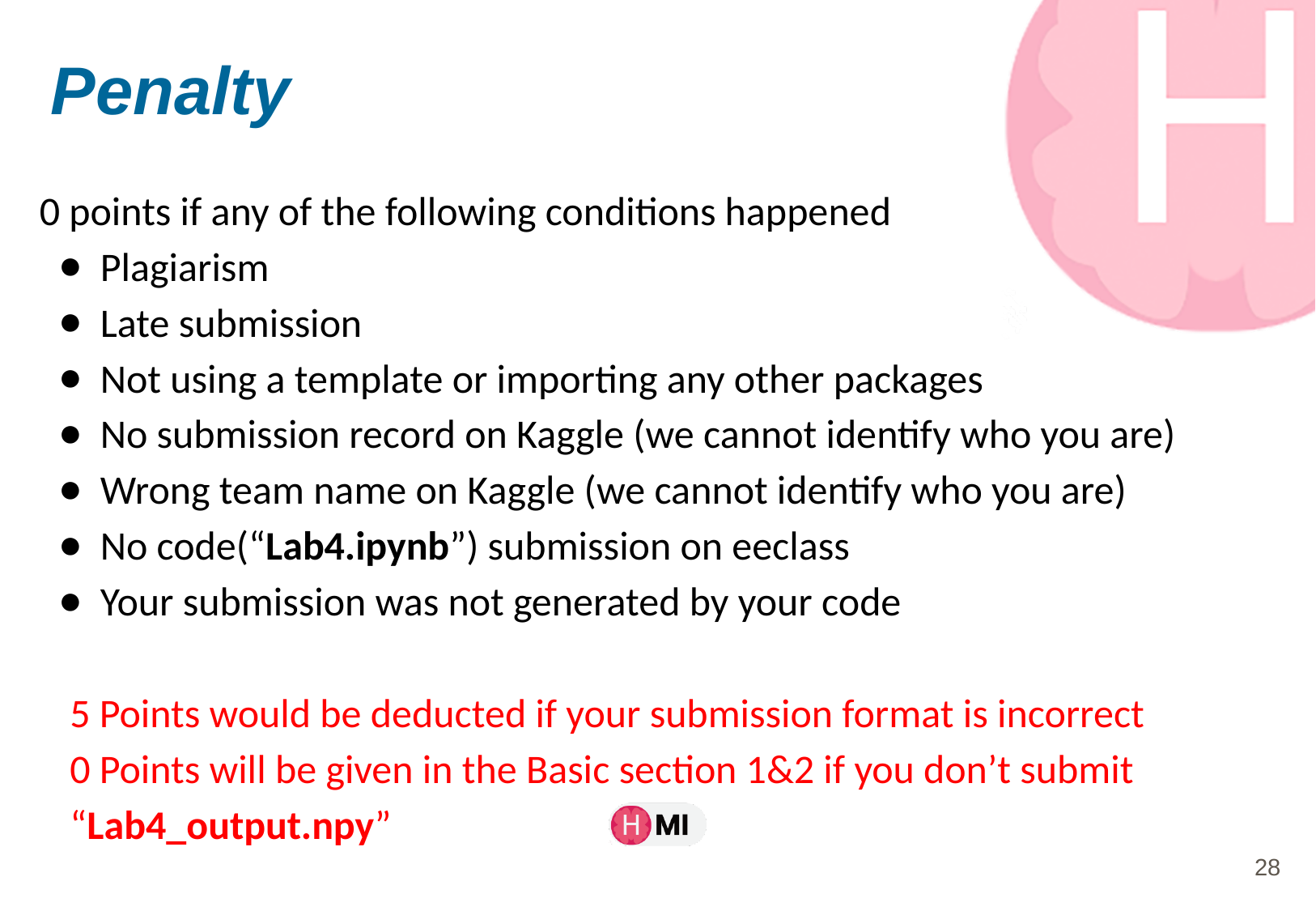

# Penalty
0 points if any of the following conditions happened
Plagiarism
Late submission
Not using a template or importing any other packages
No submission record on Kaggle (we cannot identify who you are)
Wrong team name on Kaggle (we cannot identify who you are)
No code(“Lab4.ipynb”) submission on eeclass
Your submission was not generated by your code

5 Points would be deducted if your submission format is incorrect
0 Points will be given in the Basic section 1&2 if you don’t submit “Lab4_output.npy”

28